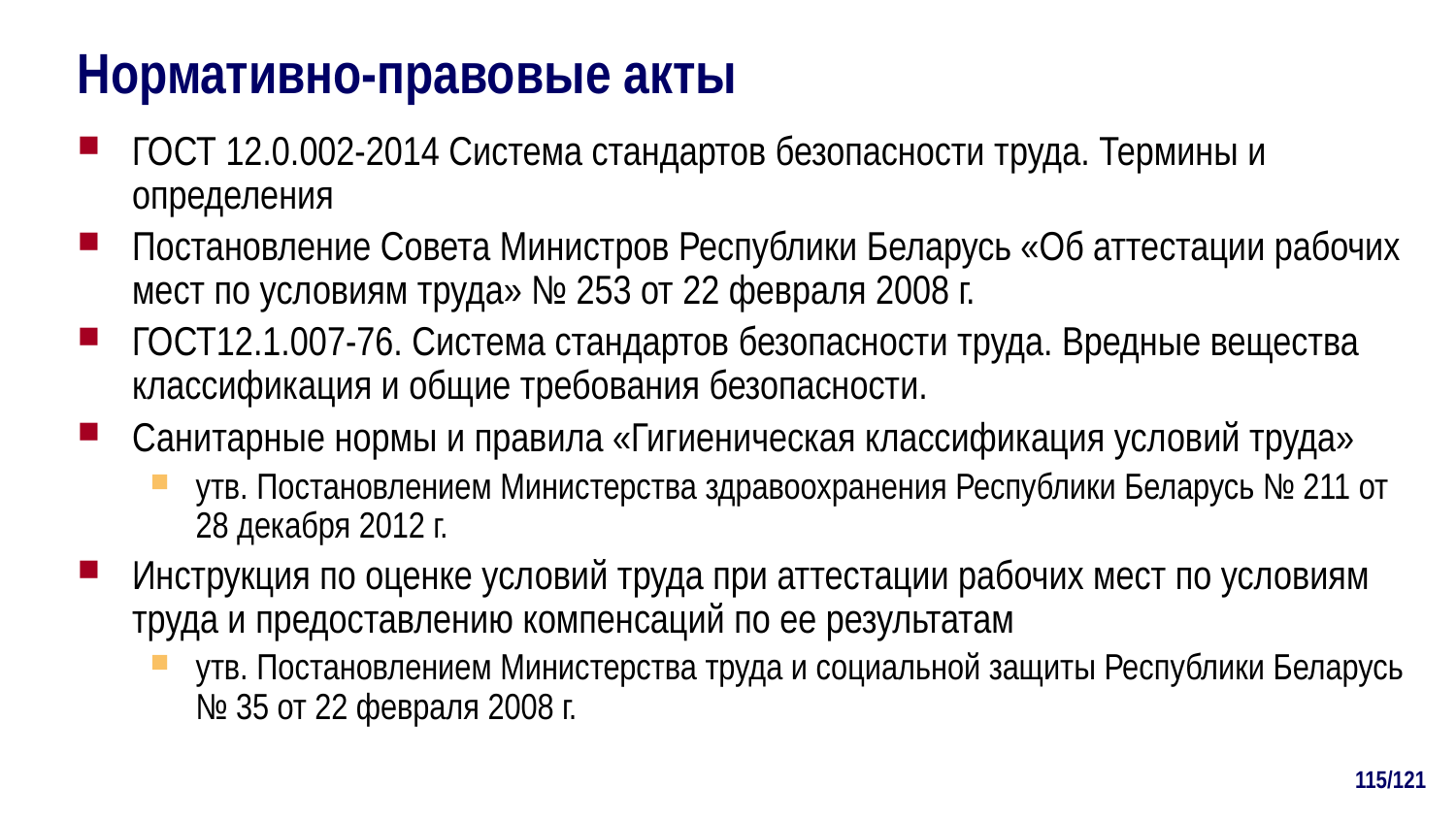

# Нормативно-правовые акты
ГОСТ 12.0.002-2014 Система стандартов безопасности труда. Термины и определения
Постановление Совета Министров Республики Беларусь «Об аттестации рабочих мест по условиям труда» № 253 от 22 февраля 2008 г.
ГОСТ12.1.007-76. Система стандартов безопасности труда. Вредные вещества классификация и общие требования безопасности.
Санитарные нормы и правила «Гигиеническая классификация условий труда»
утв. Постановлением Министерства здравоохранения Республики Беларусь № 211 от 28 декабря 2012 г.
Инструкция по оценке условий труда при аттестации рабочих мест по условиям труда и предоставлению компенсаций по ее результатам
утв. Постановлением Министерства труда и социальной защиты Республики Беларусь № 35 от 22 февраля 2008 г.